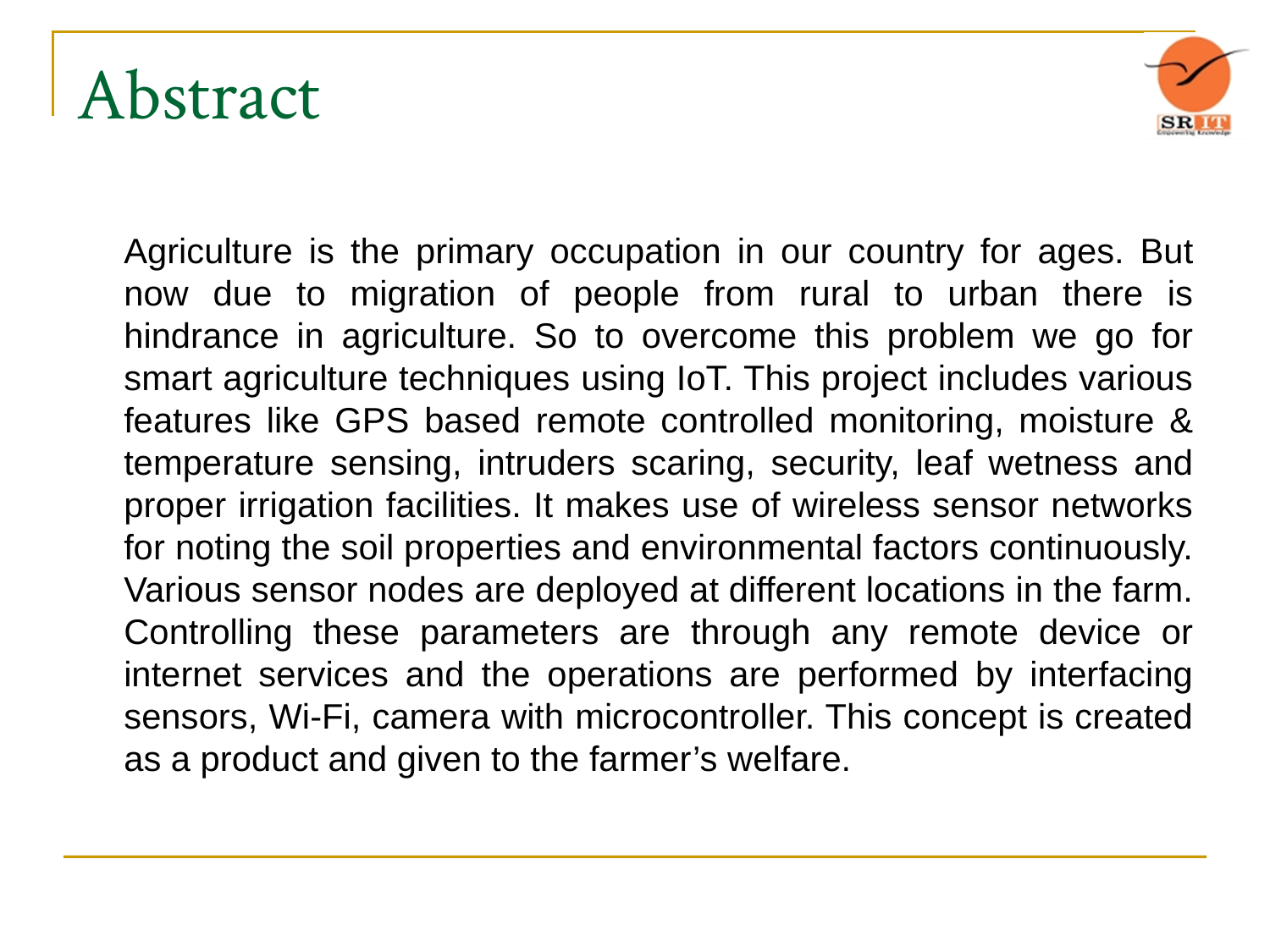

# Abstract
	Agriculture is the primary occupation in our country for ages. But now due to migration of people from rural to urban there is hindrance in agriculture. So to overcome this problem we go for smart agriculture techniques using IoT. This project includes various features like GPS based remote controlled monitoring, moisture & temperature sensing, intruders scaring, security, leaf wetness and proper irrigation facilities. It makes use of wireless sensor networks for noting the soil properties and environmental factors continuously. Various sensor nodes are deployed at different locations in the farm. Controlling these parameters are through any remote device or internet services and the operations are performed by interfacing sensors, Wi-Fi, camera with microcontroller. This concept is created as a product and given to the farmer’s welfare.